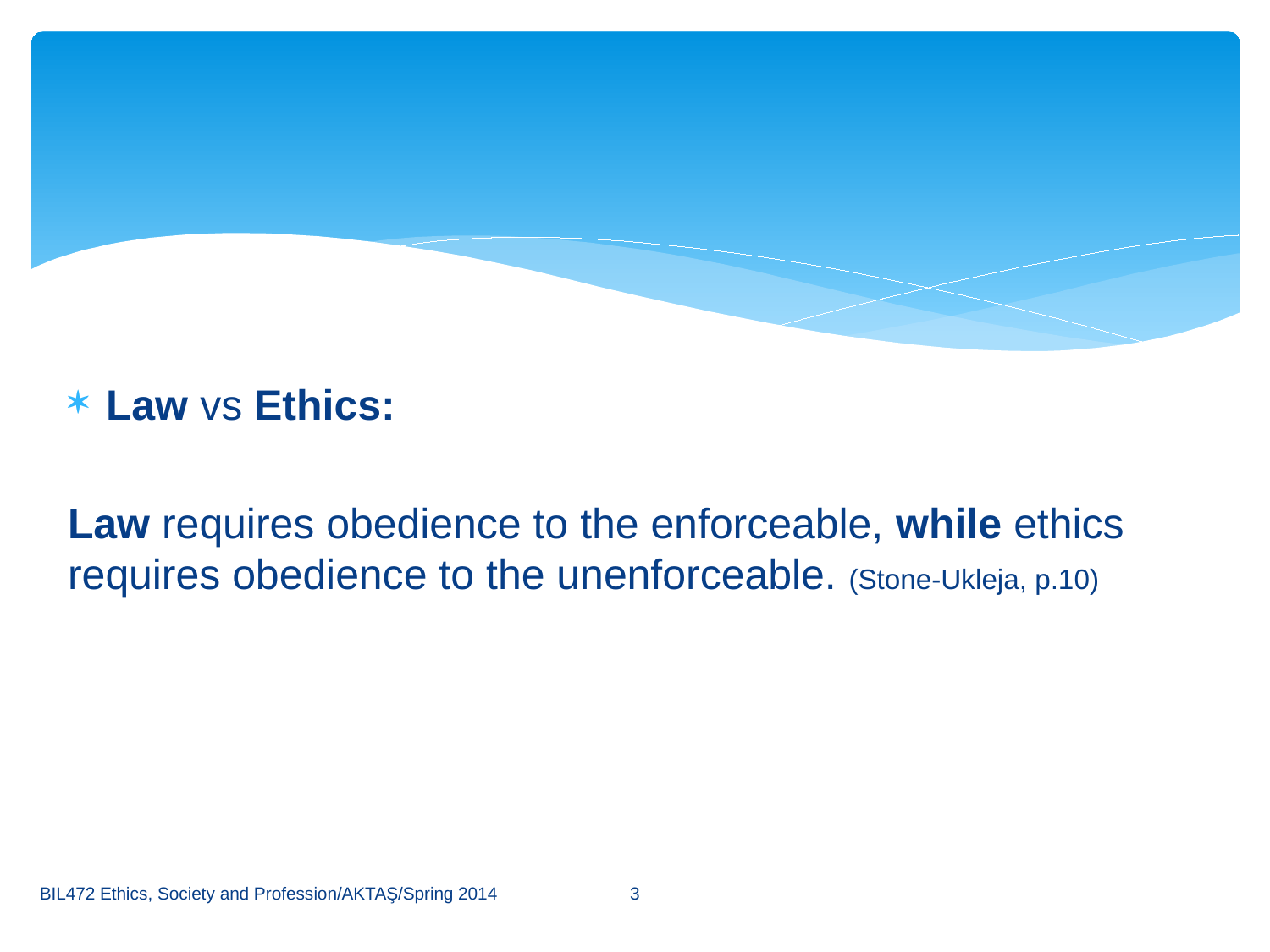

Law vs Ethics:

Law requires obedience to the enforceable, while ethics requires obedience to the unenforceable. (Stone-Ukleja, p.10)
3
BIL472 Ethics, Society and Profession/AKTAŞ/Spring 2014